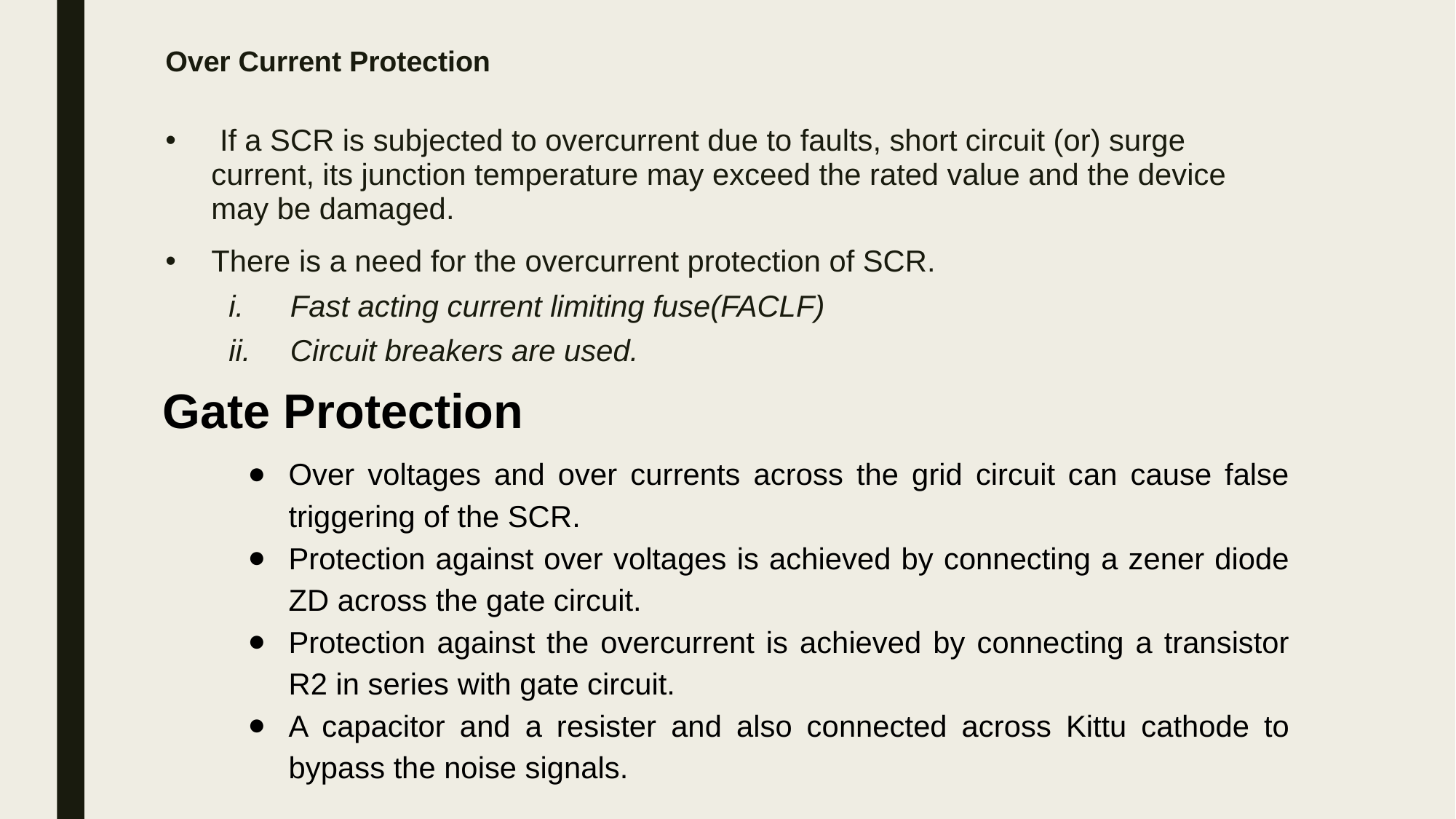

# Over Current Protection
 If a SCR is subjected to overcurrent due to faults, short circuit (or) surge current, its junction temperature may exceed the rated value and the device may be damaged.
There is a need for the overcurrent protection of SCR.
Fast acting current limiting fuse(FACLF)
Circuit breakers are used.

Gate Protection
Over voltages and over currents across the grid circuit can cause false triggering of the SCR.
Protection against over voltages is achieved by connecting a zener diode ZD across the gate circuit.
Protection against the overcurrent is achieved by connecting a transistor R2 in series with gate circuit.
A capacitor and a resister and also connected across Kittu cathode to bypass the noise signals.